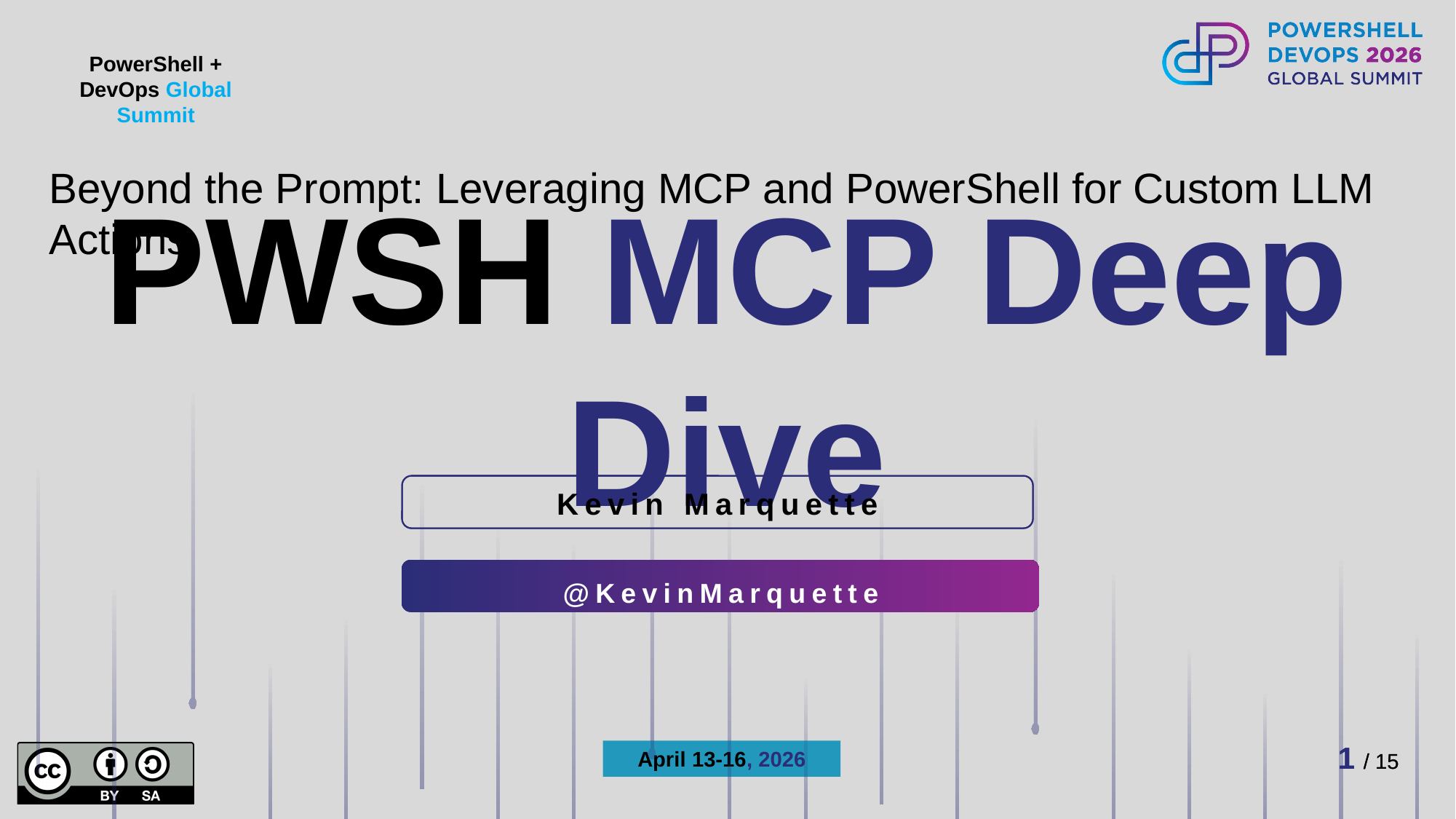

Beyond the Prompt: Leveraging MCP and PowerShell for Custom LLM Actions
PWSH MCP Deep Dive

Kevin Marquette

@KevinMarquette
1 / 15